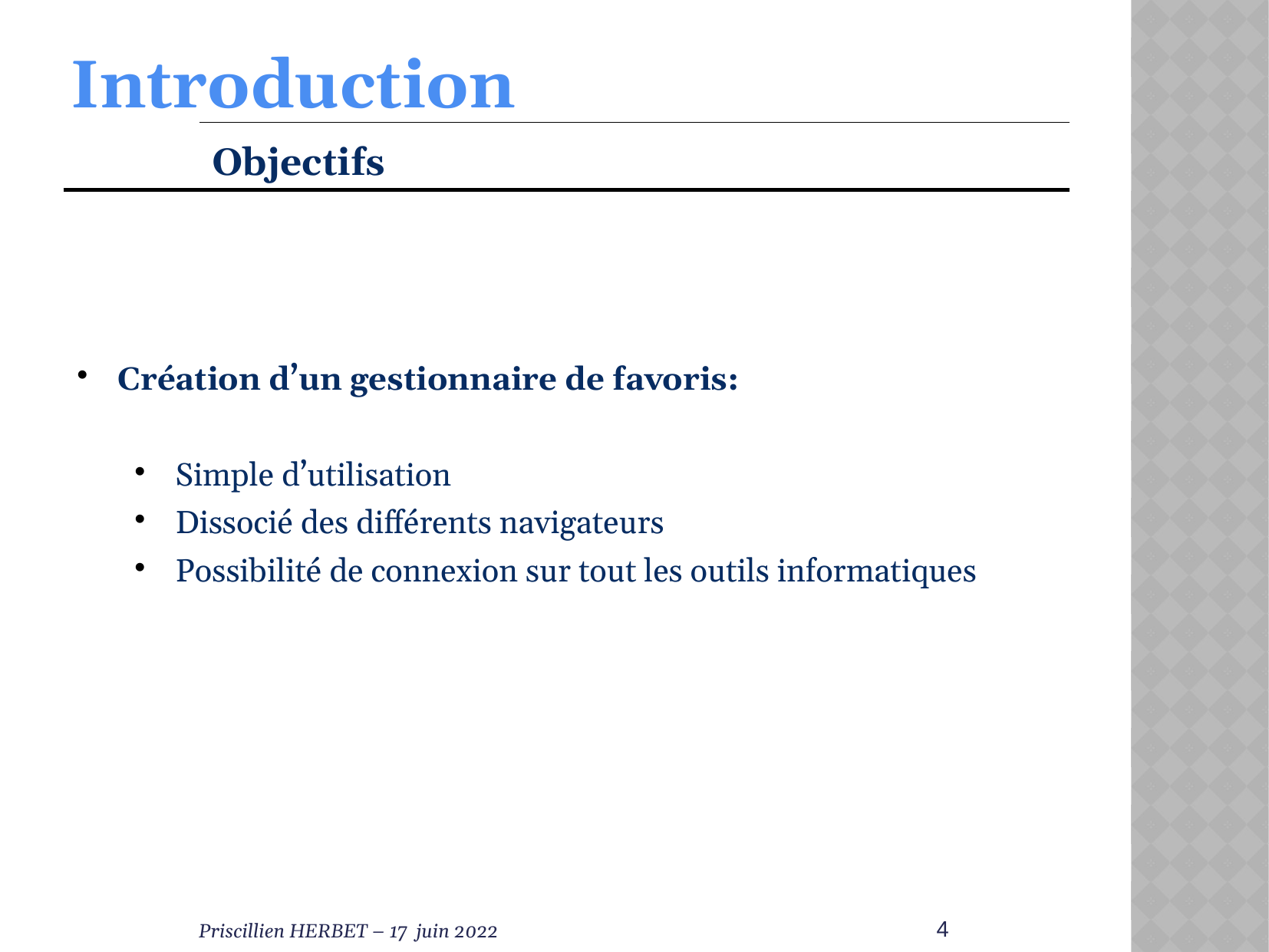

Introduction
# Introduction
Objectifs
Création d’un gestionnaire de favoris:

Simple d’utilisation
Dissocié des différents navigateurs
Possibilité de connexion sur tout les outils informatiques

4
Priscillien HERBET – 17  juin 2022